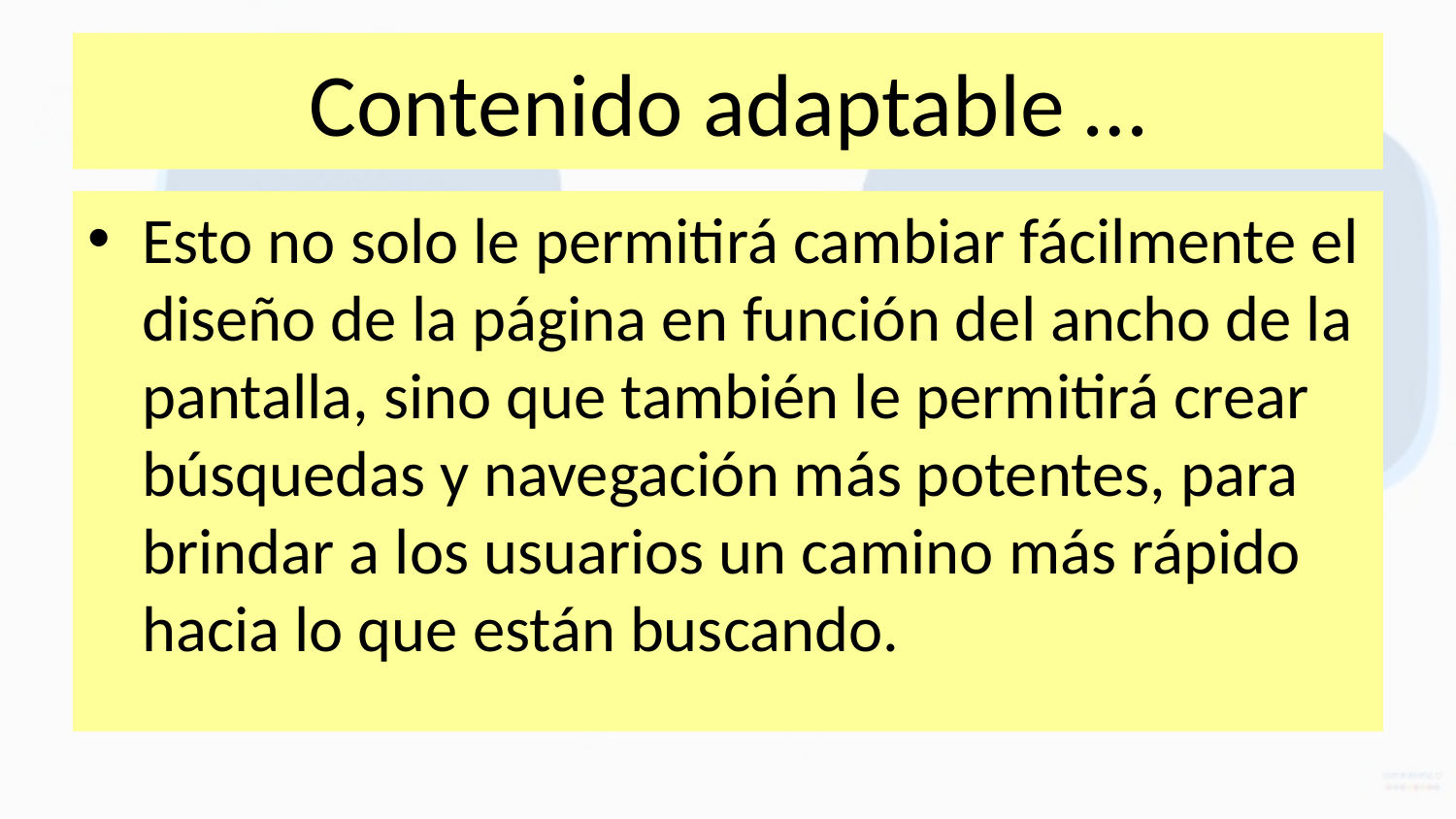

# Contenido adaptable …
Esto no solo le permitirá cambiar fácilmente el diseño de la página en función del ancho de la pantalla, sino que también le permitirá crear búsquedas y navegación más potentes, para brindar a los usuarios un camino más rápido hacia lo que están buscando.